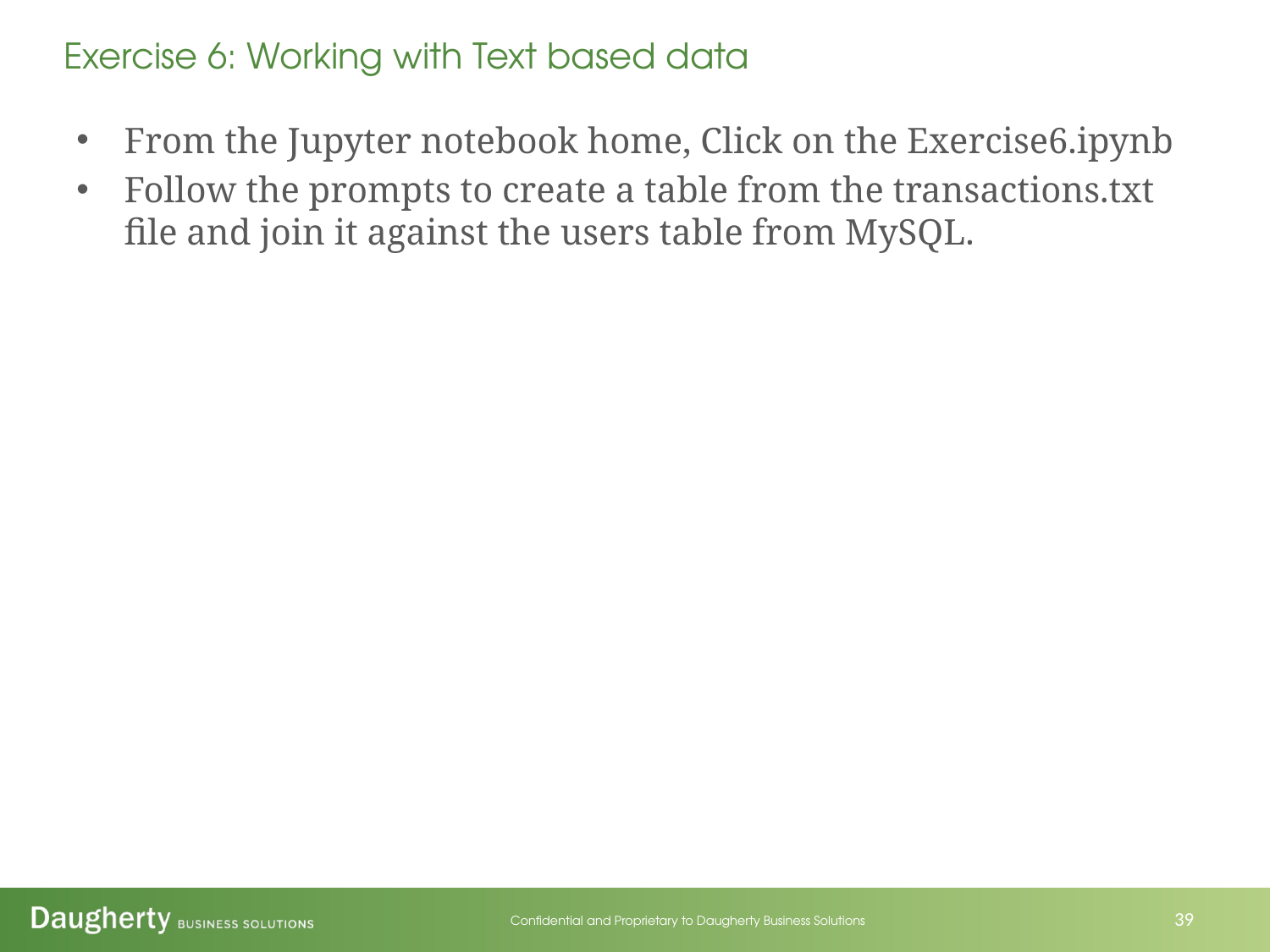

Exercise 6: Working with Text based data
From the Jupyter notebook home, Click on the Exercise6.ipynb
Follow the prompts to create a table from the transactions.txt file and join it against the users table from MySQL.

39